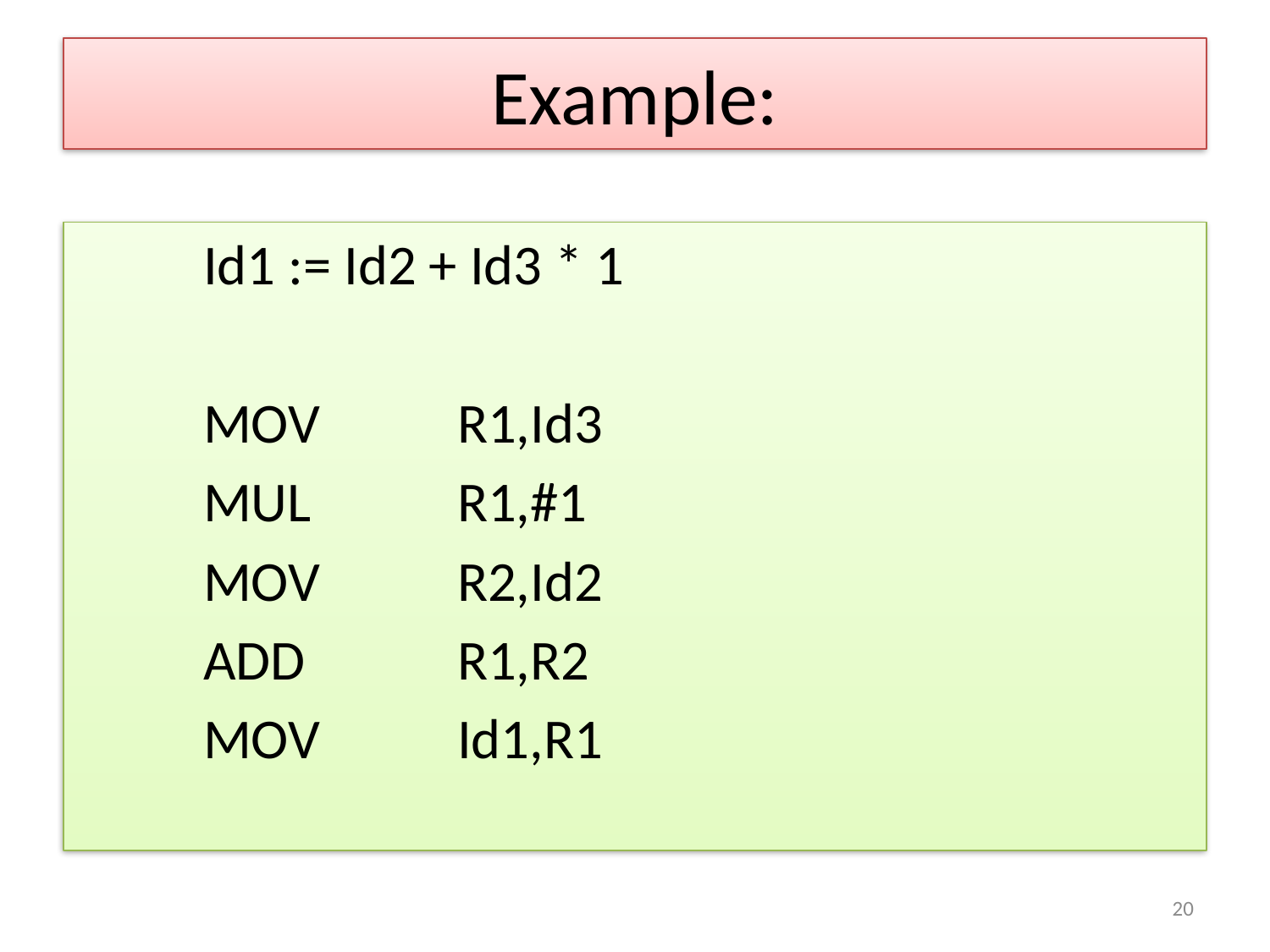

# Example:
	Id1 := Id2 + Id3 * 1

	MOV		R1,Id3
	MUL 		R1,#1
	MOV		R2,Id2
	ADD		R1,R2
	MOV		Id1,R1
20